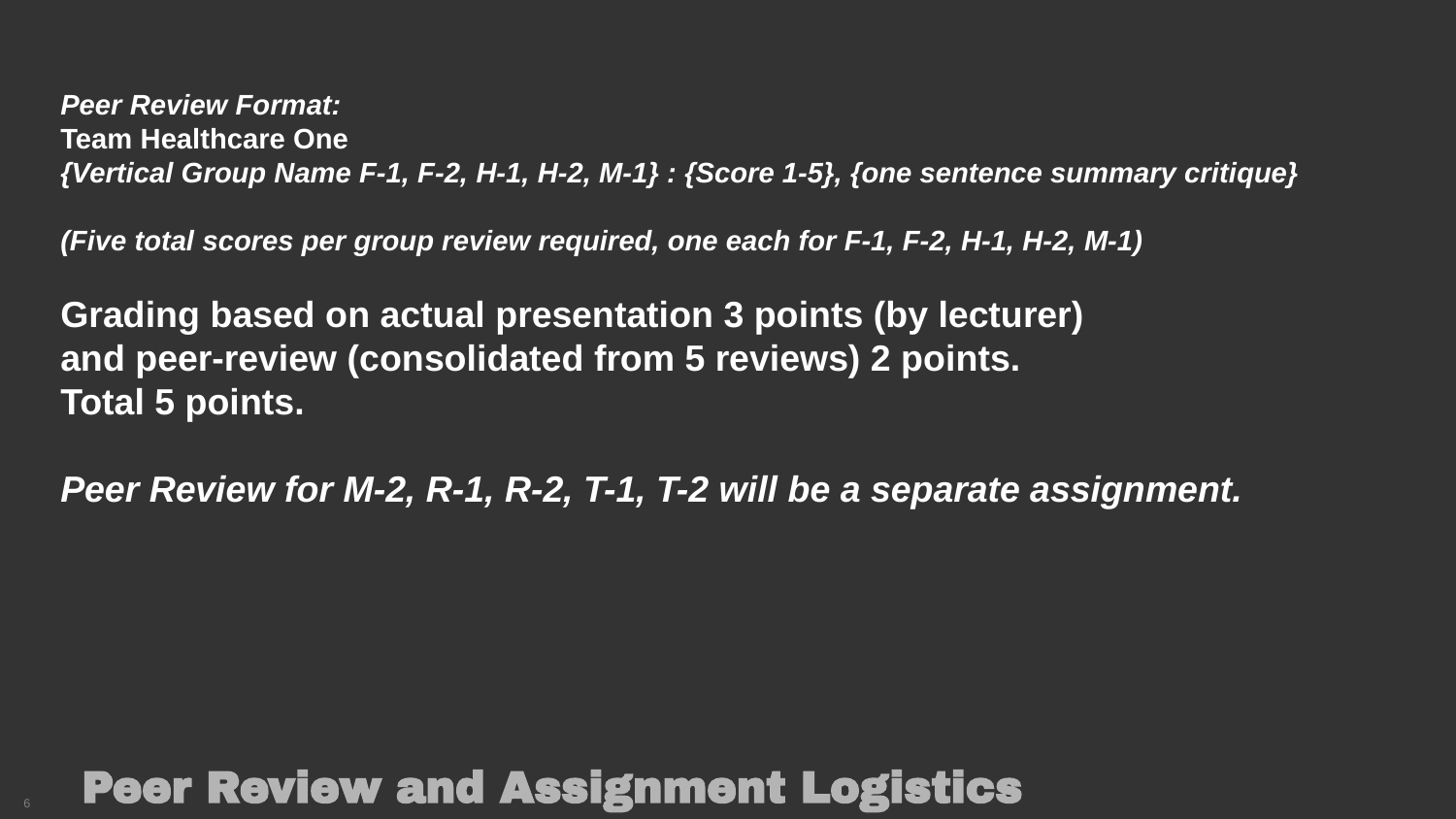

Peer Review Format:
Team Healthcare One
{Vertical Group Name F-1, F-2, H-1, H-2, M-1} : {Score 1-5}, {one sentence summary critique}

(Five total scores per group review required, one each for F-1, F-2, H-1, H-2, M-1)

Grading based on actual presentation 3 points (by lecturer)
and peer-review (consolidated from 5 reviews) 2 points.
Total 5 points.

Peer Review for M-2, R-1, R-2, T-1, T-2 will be a separate assignment.

Peer Review and Assignment Logistics